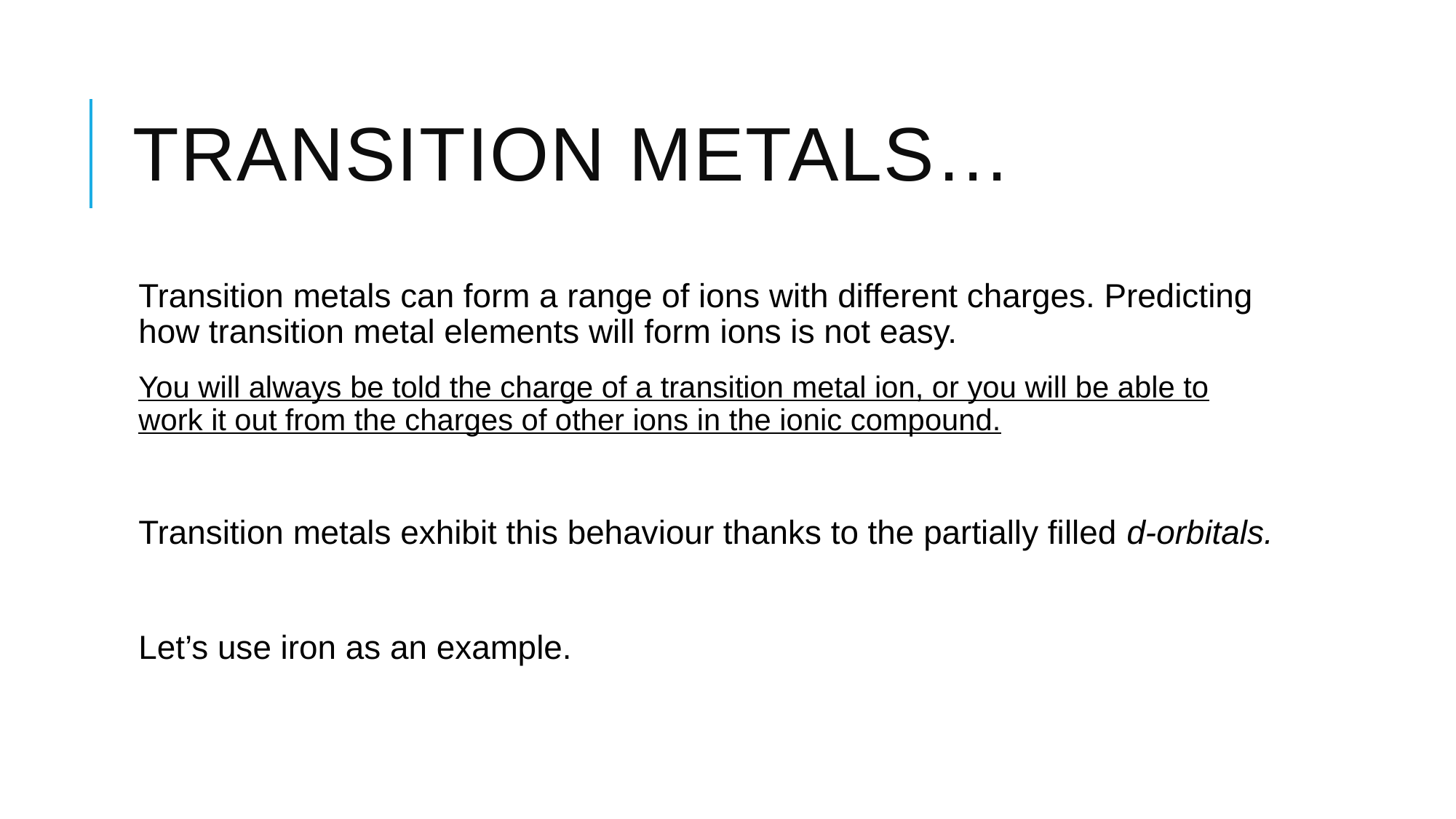

# Transition metals…
Transition metals can form a range of ions with different charges. Predicting how transition metal elements will form ions is not easy.
You will always be told the charge of a transition metal ion, or you will be able to work it out from the charges of other ions in the ionic compound.

Transition metals exhibit this behaviour thanks to the partially filled d-orbitals.

Let’s use iron as an example.